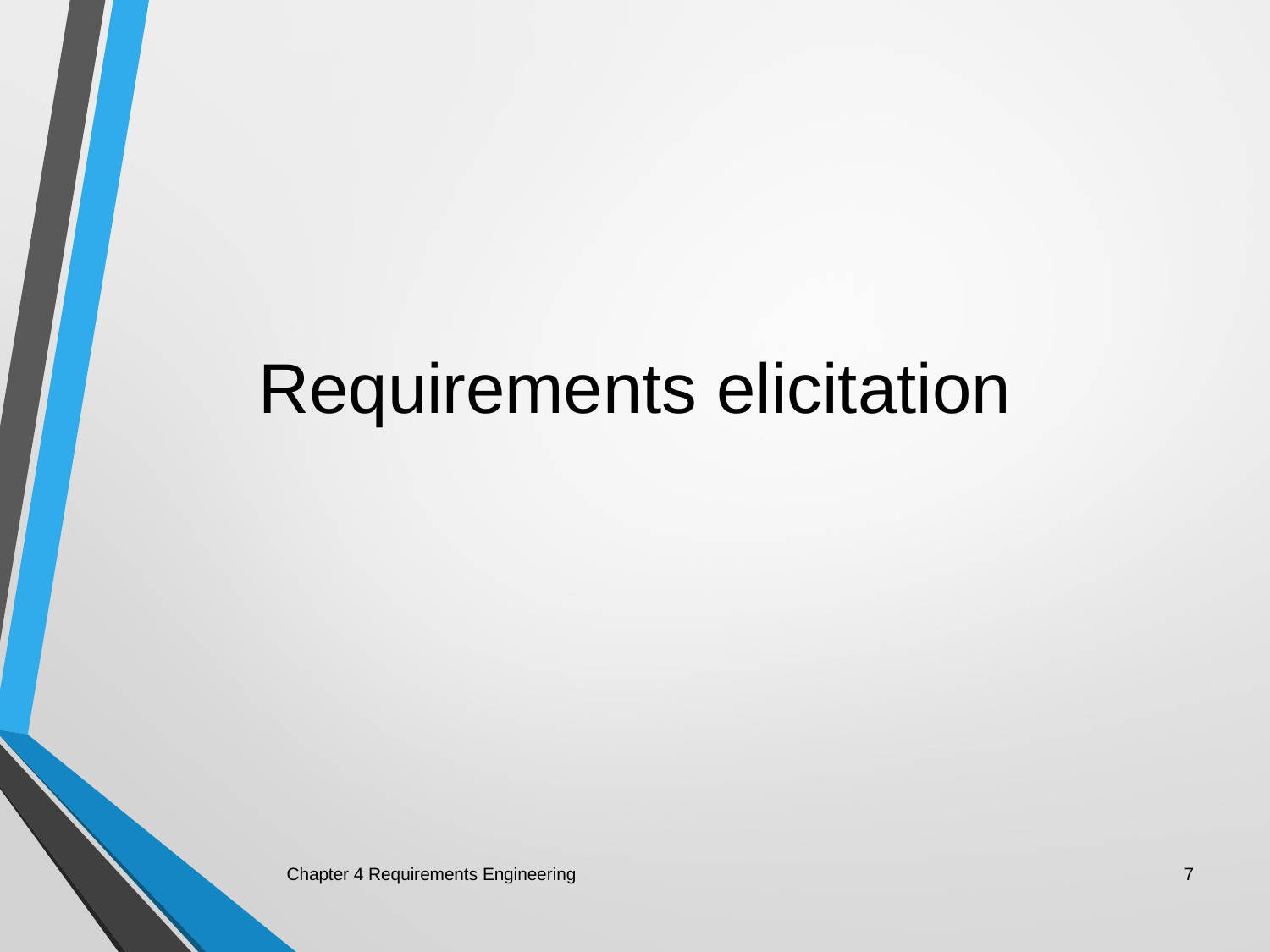

# Requirements elicitation
Chapter 4 Requirements Engineering
7